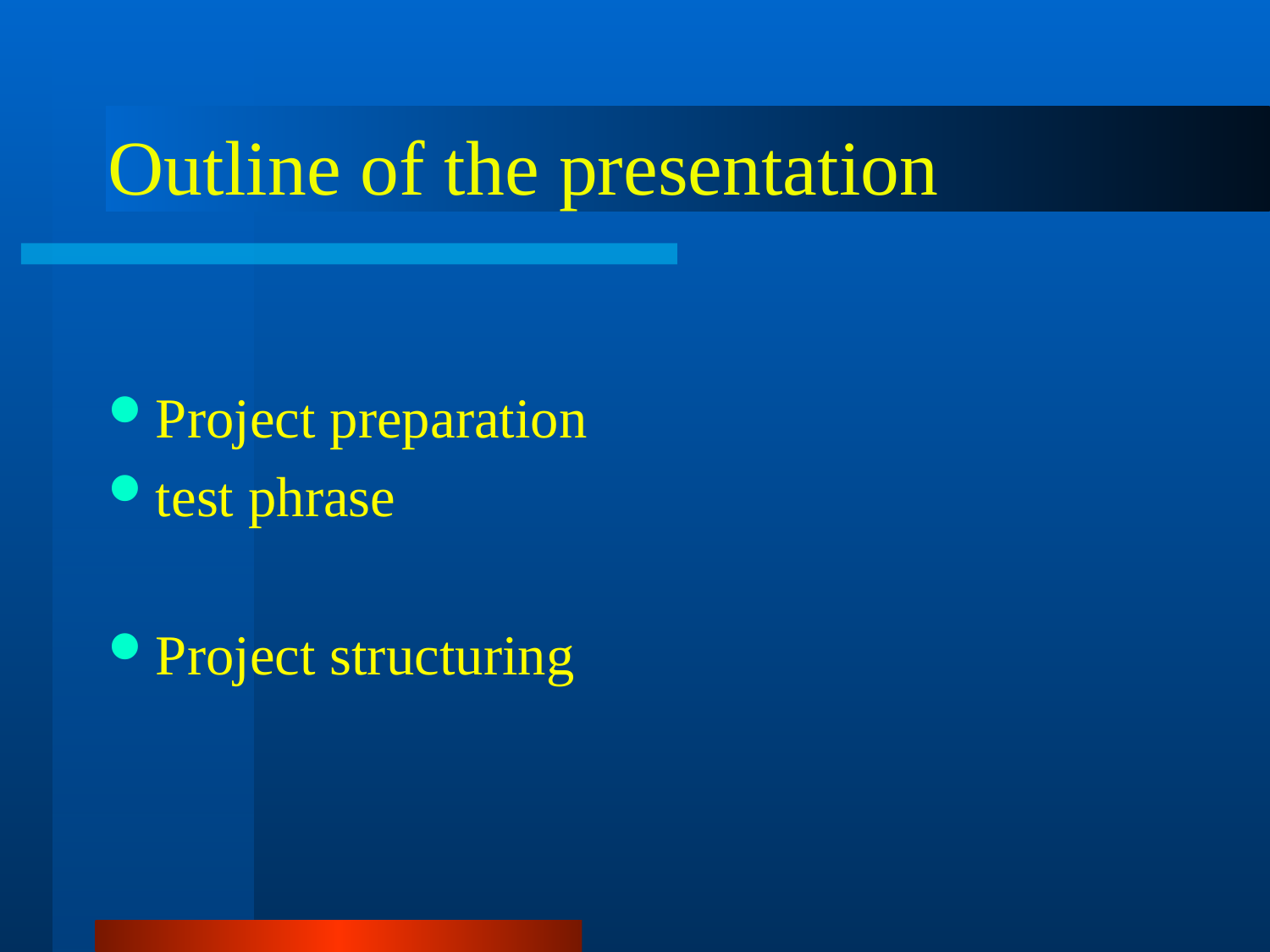

# Outline of the presentation

Project preparation
test phrase

Project structuring